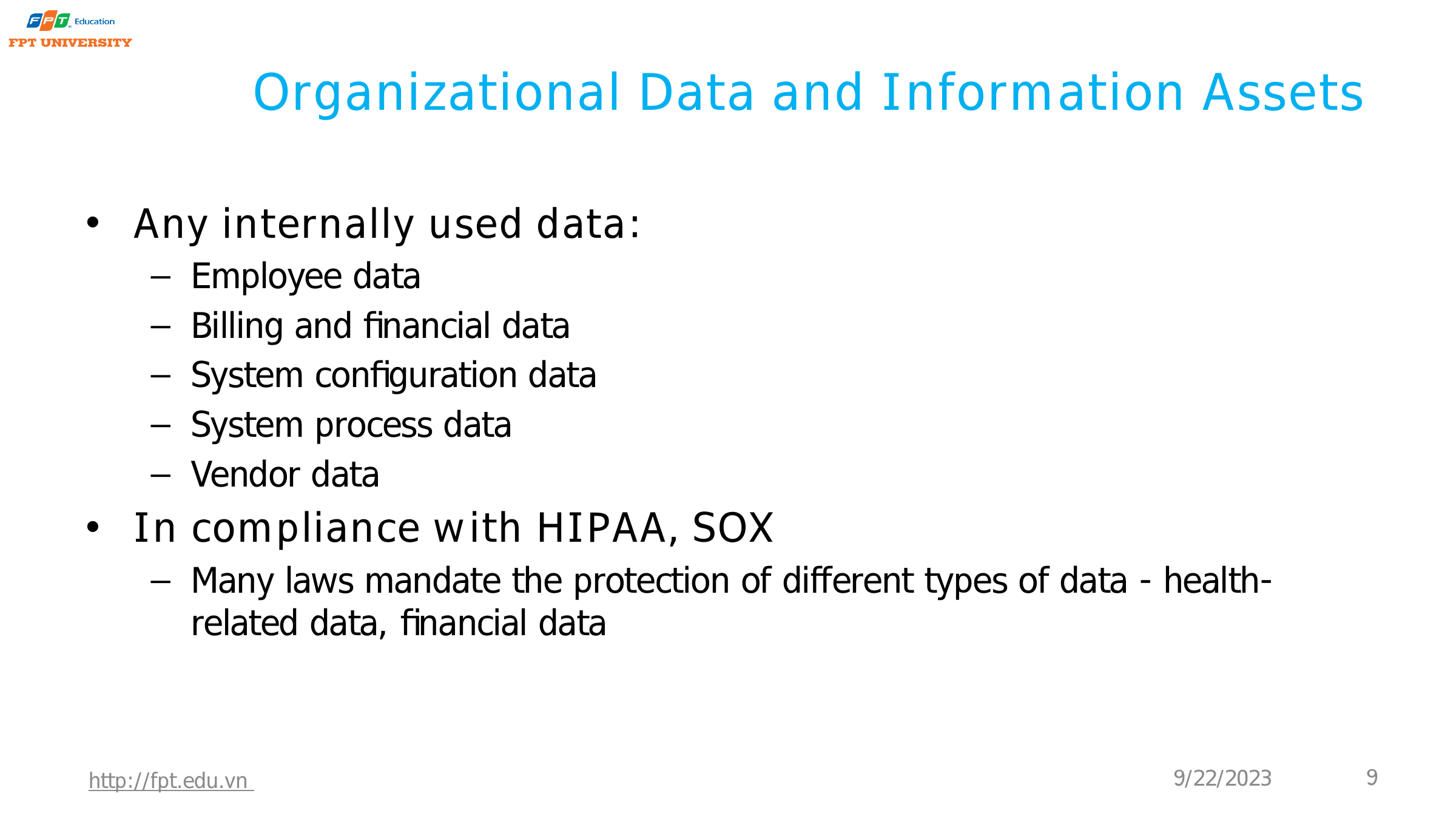

# Organizational Data and Information Assets
Any internally used data:
Employee data
Billing and financial data
System configuration data
System process data
Vendor data
In compliance with HIPAA, SOX
Many laws mandate the protection of different types of data - health-related data, financial data
http://fpt.edu.vn
9/22/2023
9